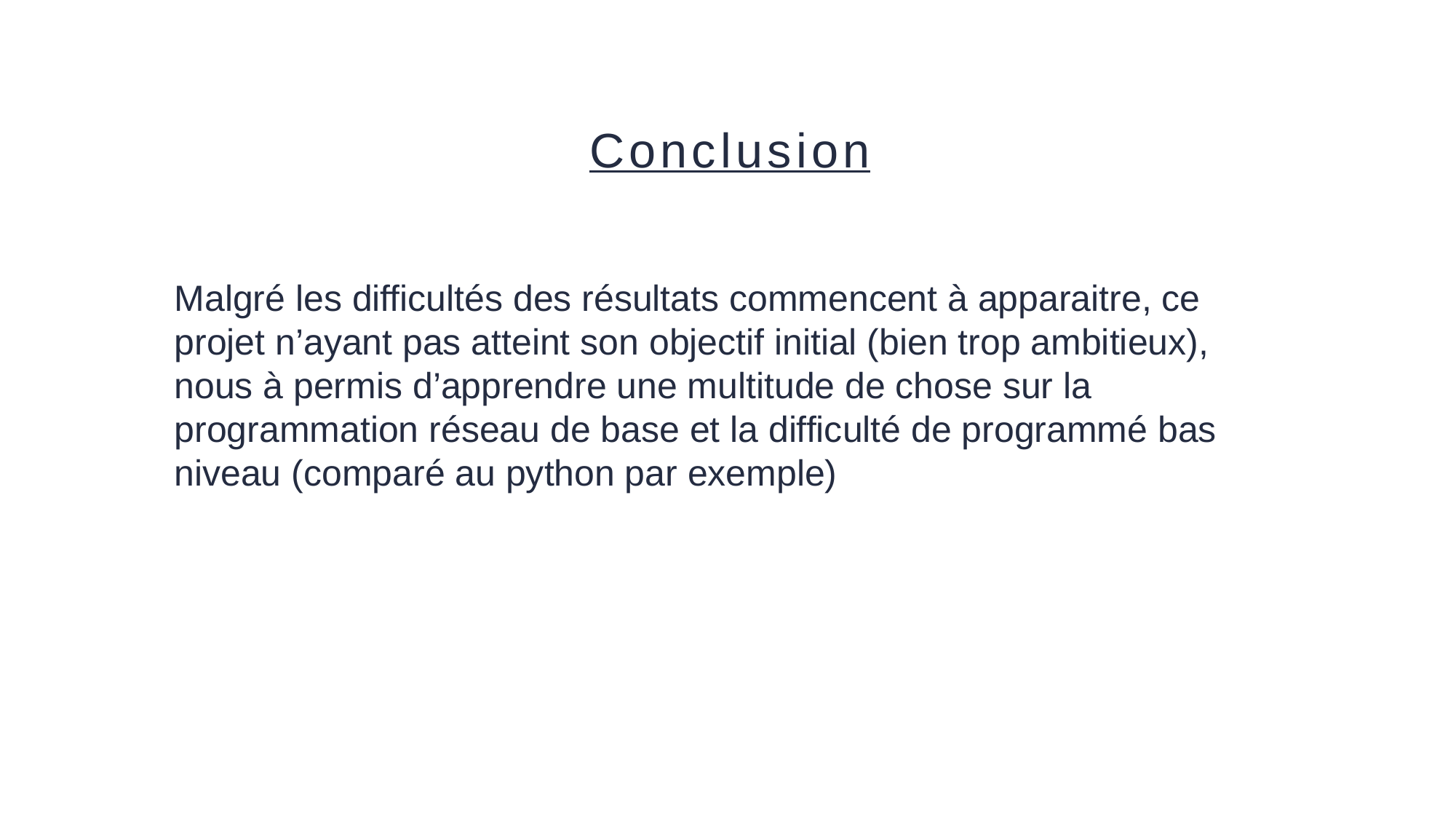

Conclusion
Malgré les difficultés des résultats commencent à apparaitre, ce projet n’ayant pas atteint son objectif initial (bien trop ambitieux), nous à permis d’apprendre une multitude de chose sur la programmation réseau de base et la difficulté de programmé bas niveau (comparé au python par exemple)